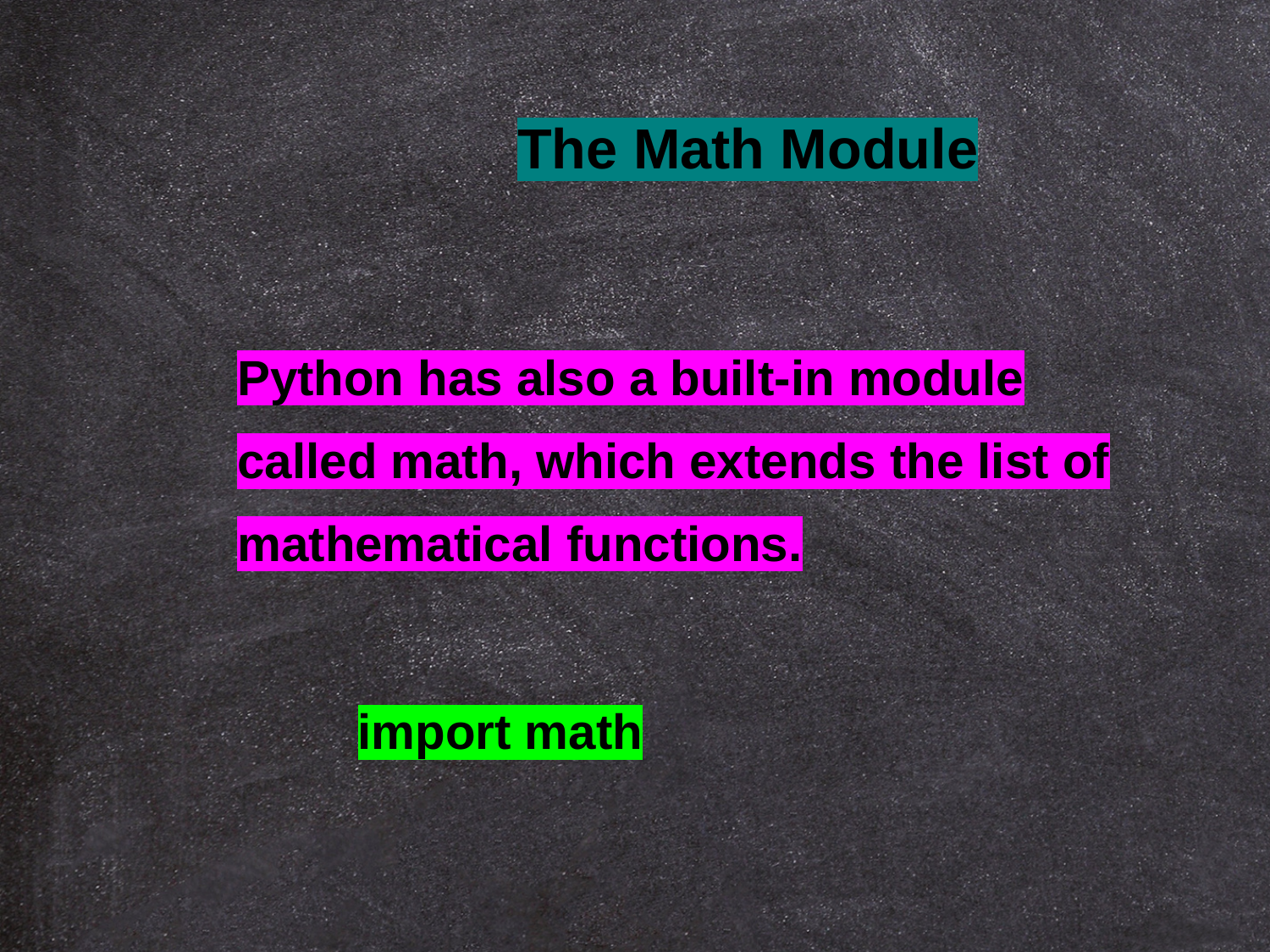

The Math Module
Python has also a built-in module called math, which extends the list of mathematical functions.

import math